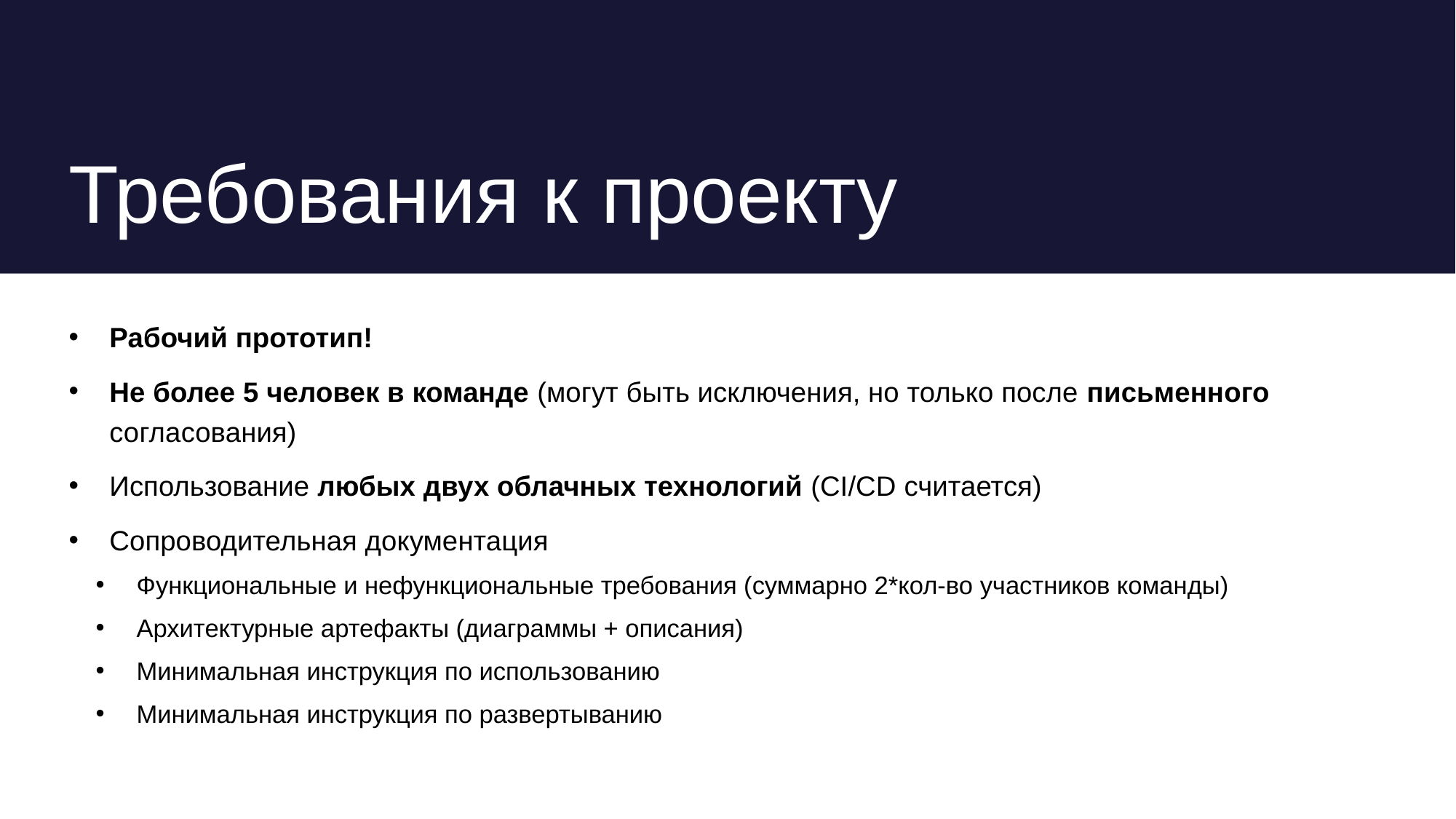

# Требования к проекту
Рабочий прототип!
Не более 5 человек в команде (могут быть исключения, но только после письменного согласования)
Использование любых двух облачных технологий (CI/CD считается)
Сопроводительная документация
Функциональные и нефункциональные требования (суммарно 2*кол-во участников команды)
Архитектурные артефакты (диаграммы + описания)
Минимальная инструкция по использованию
Минимальная инструкция по развертыванию